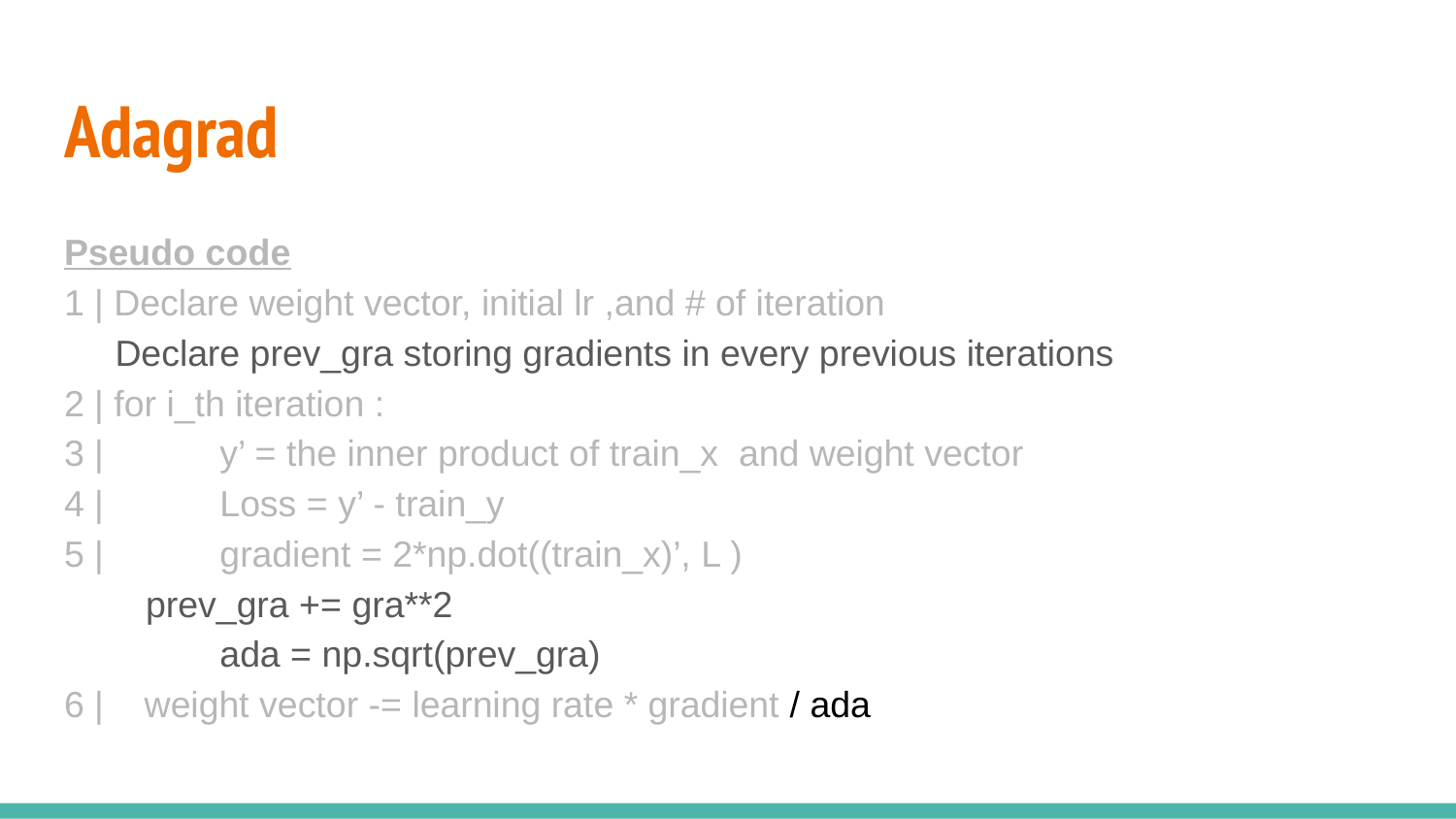

# Adagrad
Pseudo code
1 | Declare weight vector, initial lr ,and # of iteration
     Declare prev_gra storing gradients in every previous iterations
2 | for i_th iteration :
3 | 	 y’ = the inner product of train_x  and weight vector
4 | 	 Loss = y’ - train_y
5 | 	 gradient = 2*np.dot((train_x)’, L )
        prev_gra += gra**2
	 ada = np.sqrt(prev_gra)
6 |    weight vector -= learning rate * gradient / ada